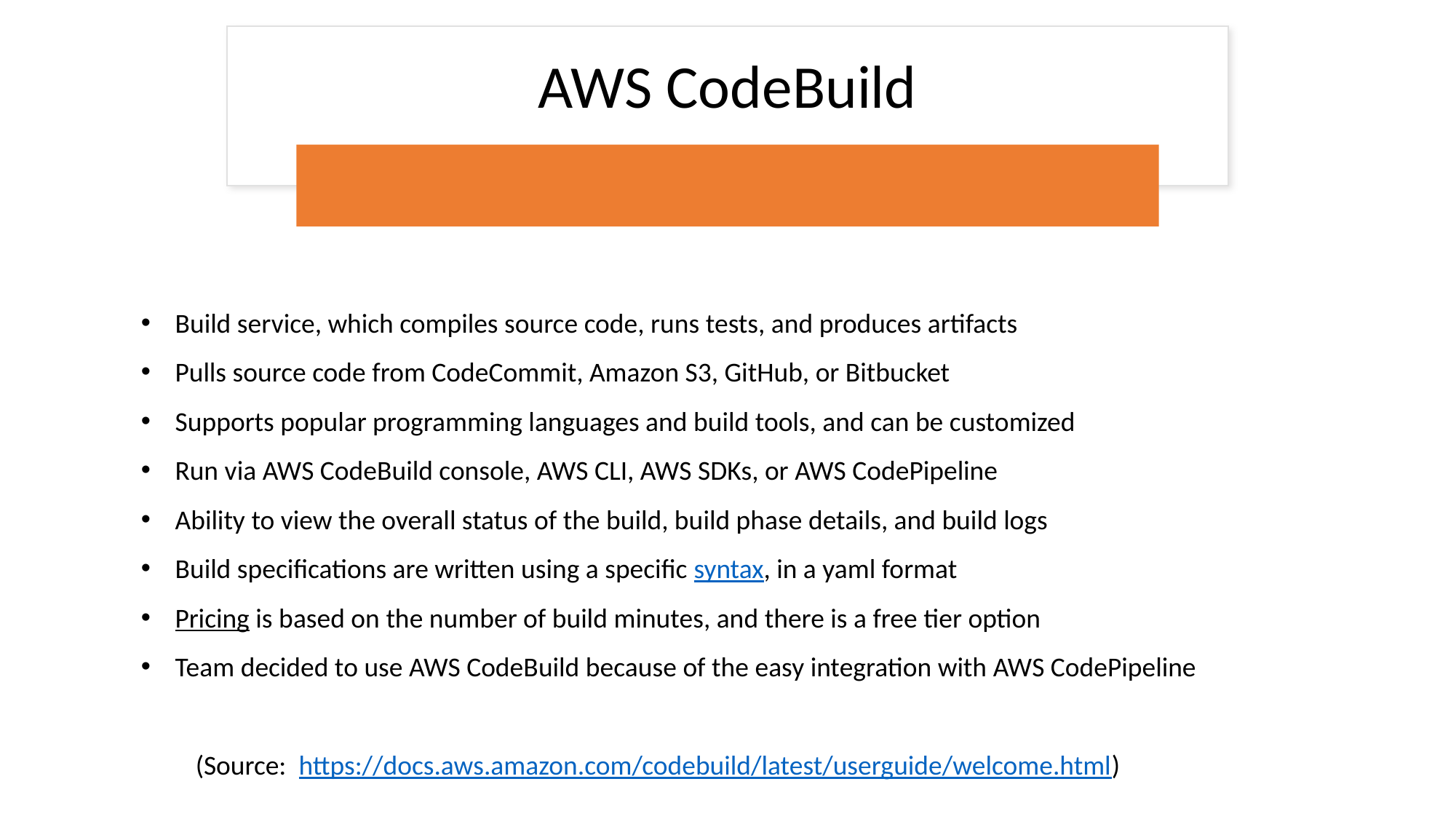

# AWS CodeBuild

Build service, which compiles source code, runs tests, and produces artifacts
Pulls source code from CodeCommit, Amazon S3, GitHub, or Bitbucket
Supports popular programming languages and build tools, and can be customized
Run via AWS CodeBuild console, AWS CLI, AWS SDKs, or AWS CodePipeline
Ability to view the overall status of the build, build phase details, and build logs
Build specifications are written using a specific syntax, in a yaml format
Pricing is based on the number of build minutes, and there is a free tier option
Team decided to use AWS CodeBuild because of the easy integration with AWS CodePipeline

(Source:  https://docs.aws.amazon.com/codebuild/latest/userguide/welcome.html)